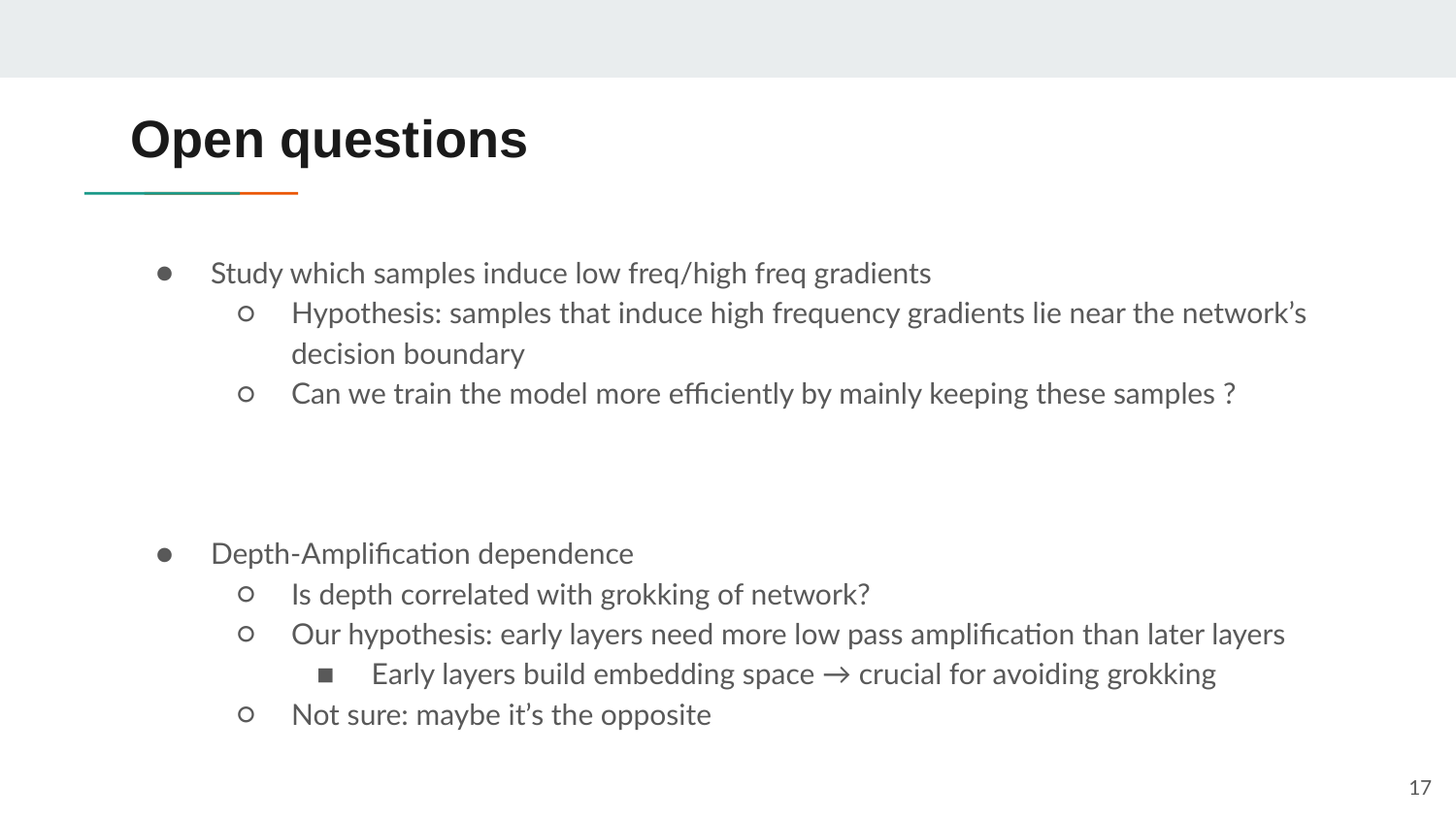

# Open questions

Study which samples induce low freq/high freq gradients
Hypothesis: samples that induce high frequency gradients lie near the network’s decision boundary
Can we train the model more efficiently by mainly keeping these samples ?
Depth-Amplification dependence
Is depth correlated with grokking of network?
Our hypothesis: early layers need more low pass amplification than later layers
Early layers build embedding space → crucial for avoiding grokking
Not sure: maybe it’s the opposite

17